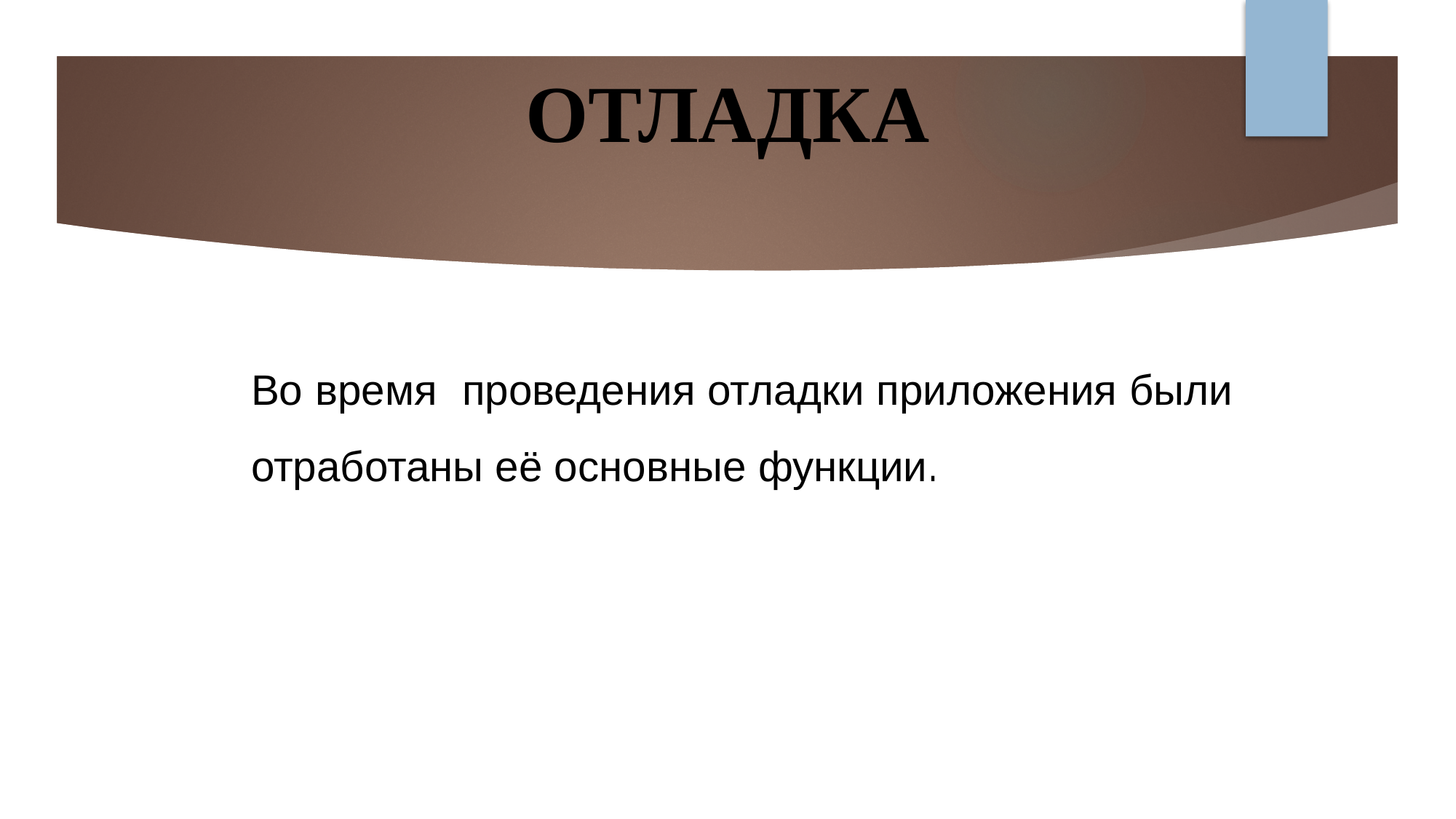

ОТЛАДКА
Во время  проведения отладки приложения были отработаны её основные функции.